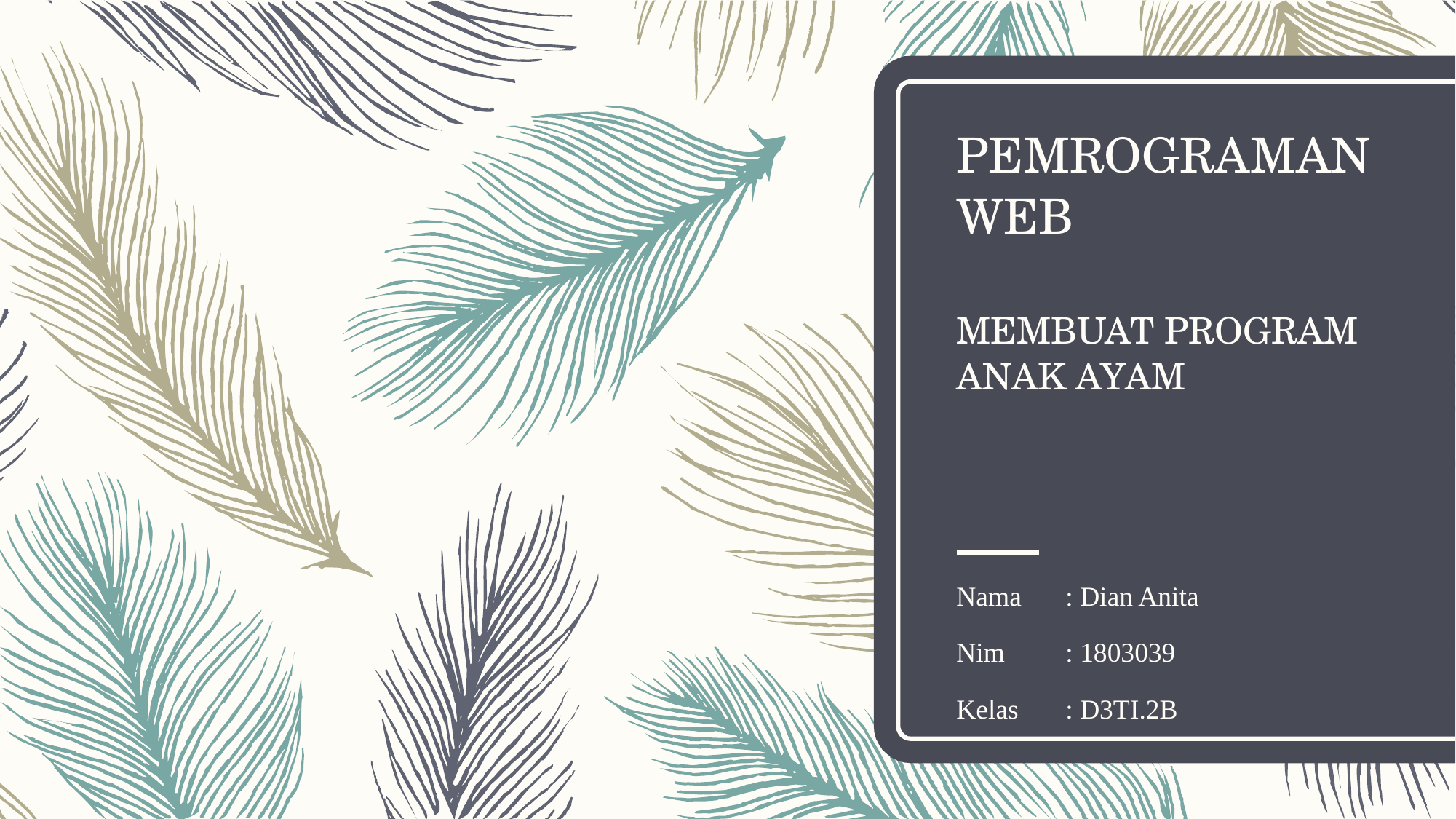

# PEMROGRAMAN WEB MEMBUAT PROGRAM ANAK AYAM
Nama 	: Dian Anita
Nim	: 1803039
Kelas 	: D3TI.2B